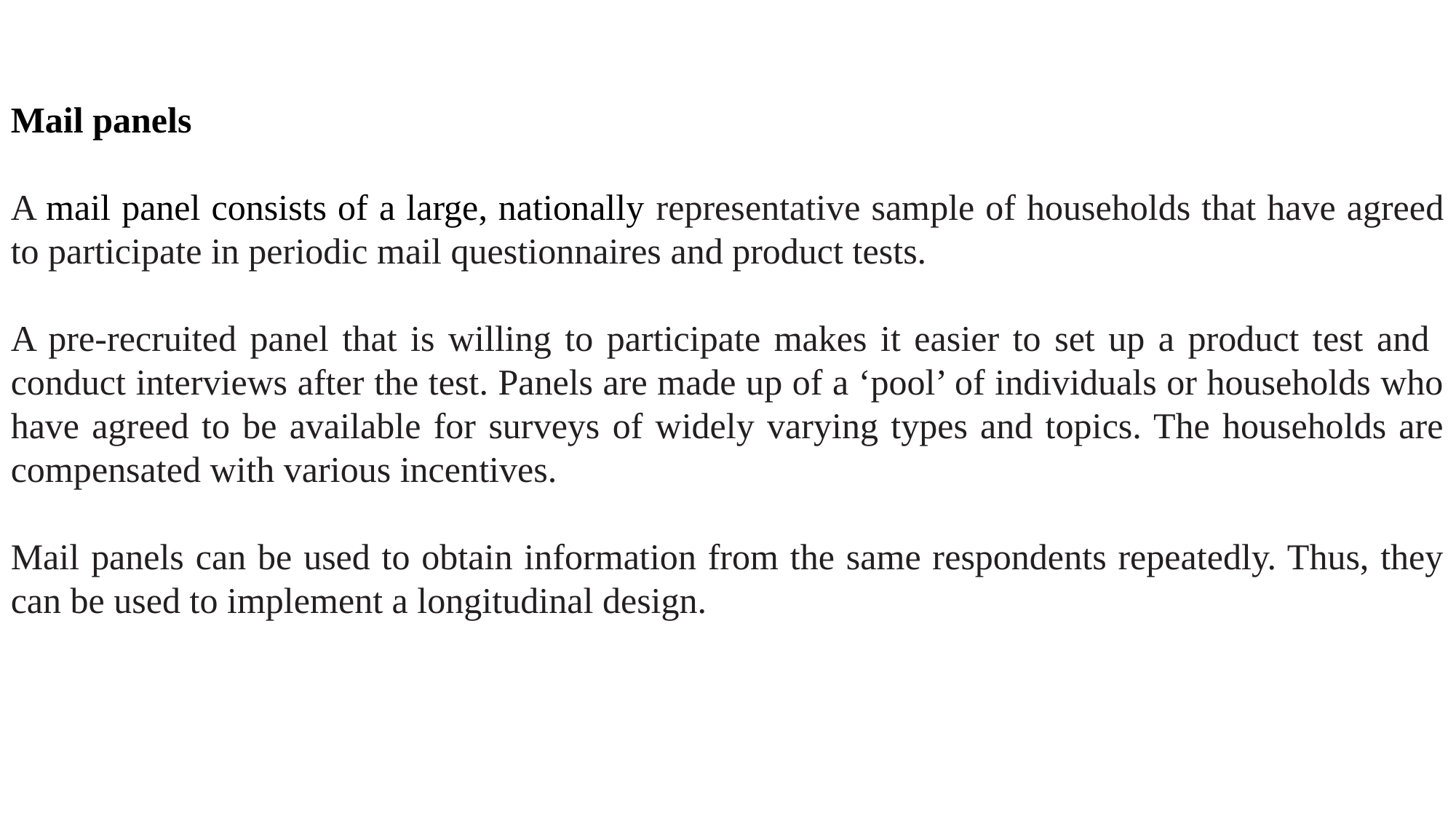

Mail panels

A mail panel consists of a large, nationally representative sample of households that have agreed to participate in periodic mail questionnaires and product tests.

A pre-recruited panel that is willing to participate makes it easier to set up a product test and  conduct interviews after the test. Panels are made up of a ‘pool’ of individuals or households who have agreed to be available for surveys of widely varying types and topics. The households are compensated with various incentives.

Mail panels can be used to obtain information from the same respondents repeatedly. Thus, they can be used to implement a longitudinal design.